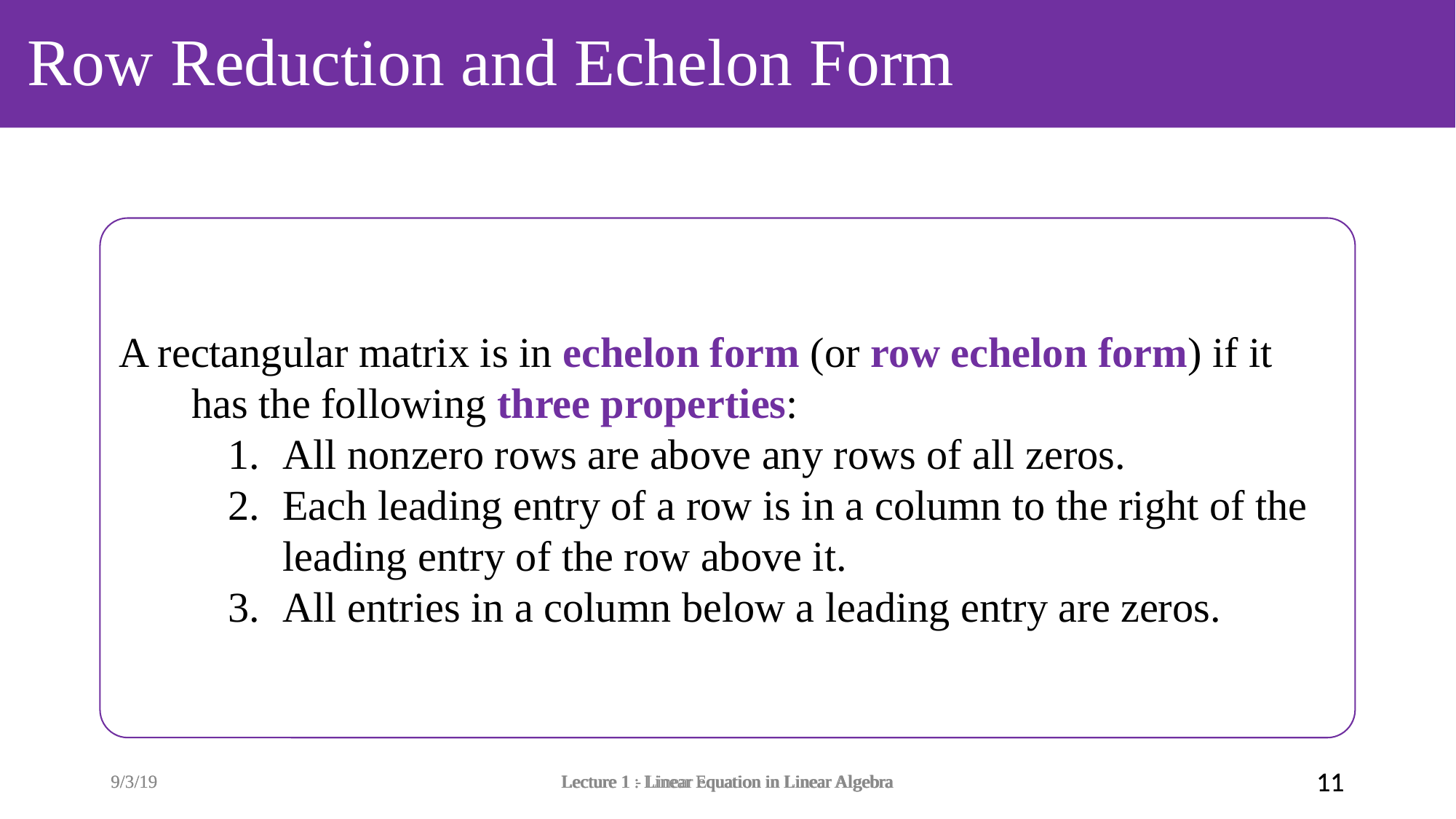

# Row Reduction and Echelon Form

A rectangular matrix is in echelon form (or row echelon form) if it has the following three properties:
All nonzero rows are above any rows of all zeros.
Each leading entry of a row is in a column to the right of the leading entry of the row above it.
All entries in a column below a leading entry are zeros.
9/3/19
9/3/19
Lecture 1 - Linear equation in Linear Algebra
Lecture 1 : Linear Equation in Linear Algebra
Lecture 1 : Linear Equation in Linear Algebra
11
11
11